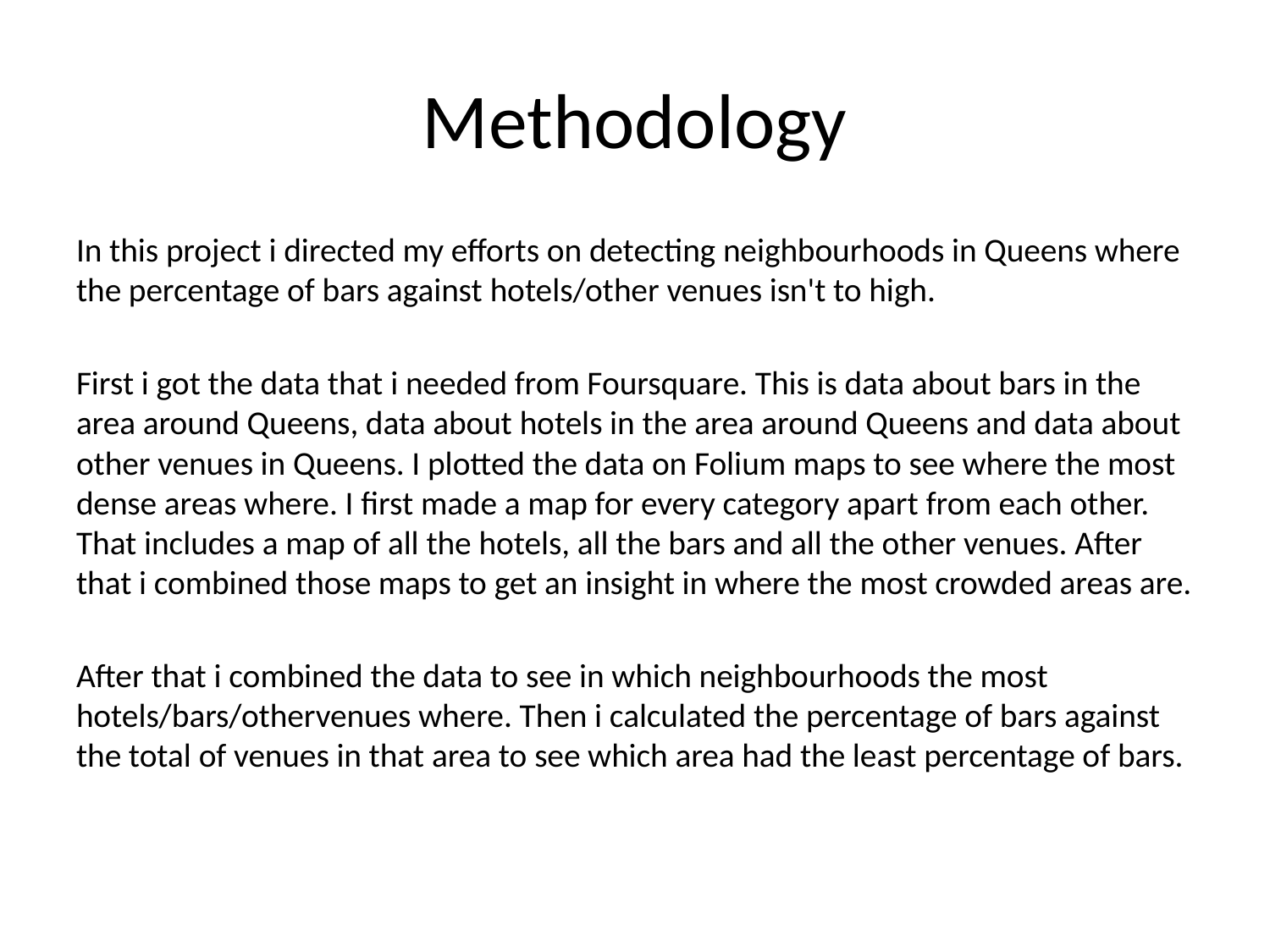

# Methodology
In this project i directed my efforts on detecting neighbourhoods in Queens where the percentage of bars against hotels/other venues isn't to high.

First i got the data that i needed from Foursquare. This is data about bars in the area around Queens, data about hotels in the area around Queens and data about other venues in Queens. I plotted the data on Folium maps to see where the most dense areas where. I first made a map for every category apart from each other. That includes a map of all the hotels, all the bars and all the other venues. After that i combined those maps to get an insight in where the most crowded areas are.

After that i combined the data to see in which neighbourhoods the most hotels/bars/othervenues where. Then i calculated the percentage of bars against the total of venues in that area to see which area had the least percentage of bars.